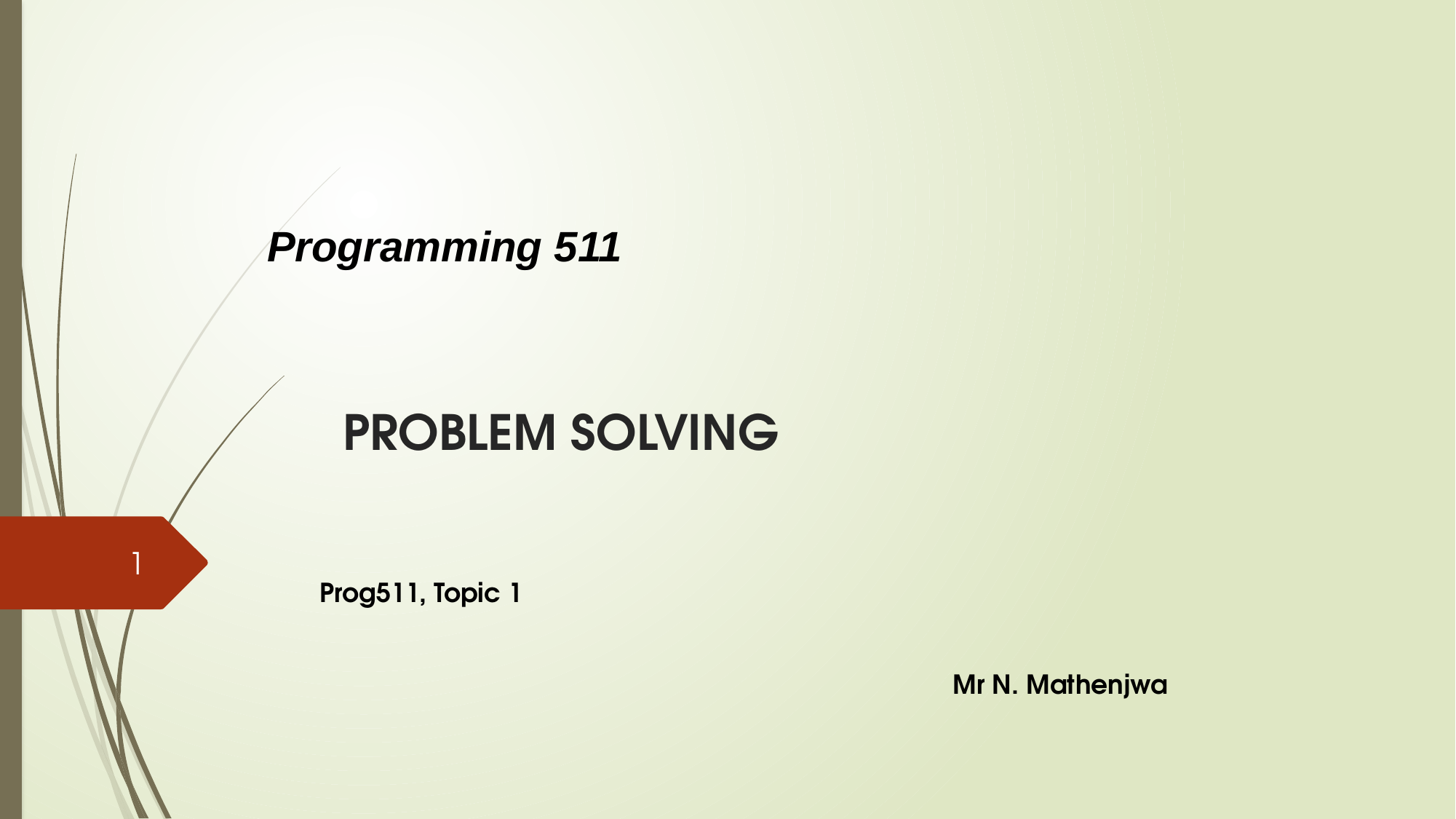

Programming 511
# PROBLEM SOLVING
1
Prog511, Topic 1

                                                                                       Mr N. Mathenjwa